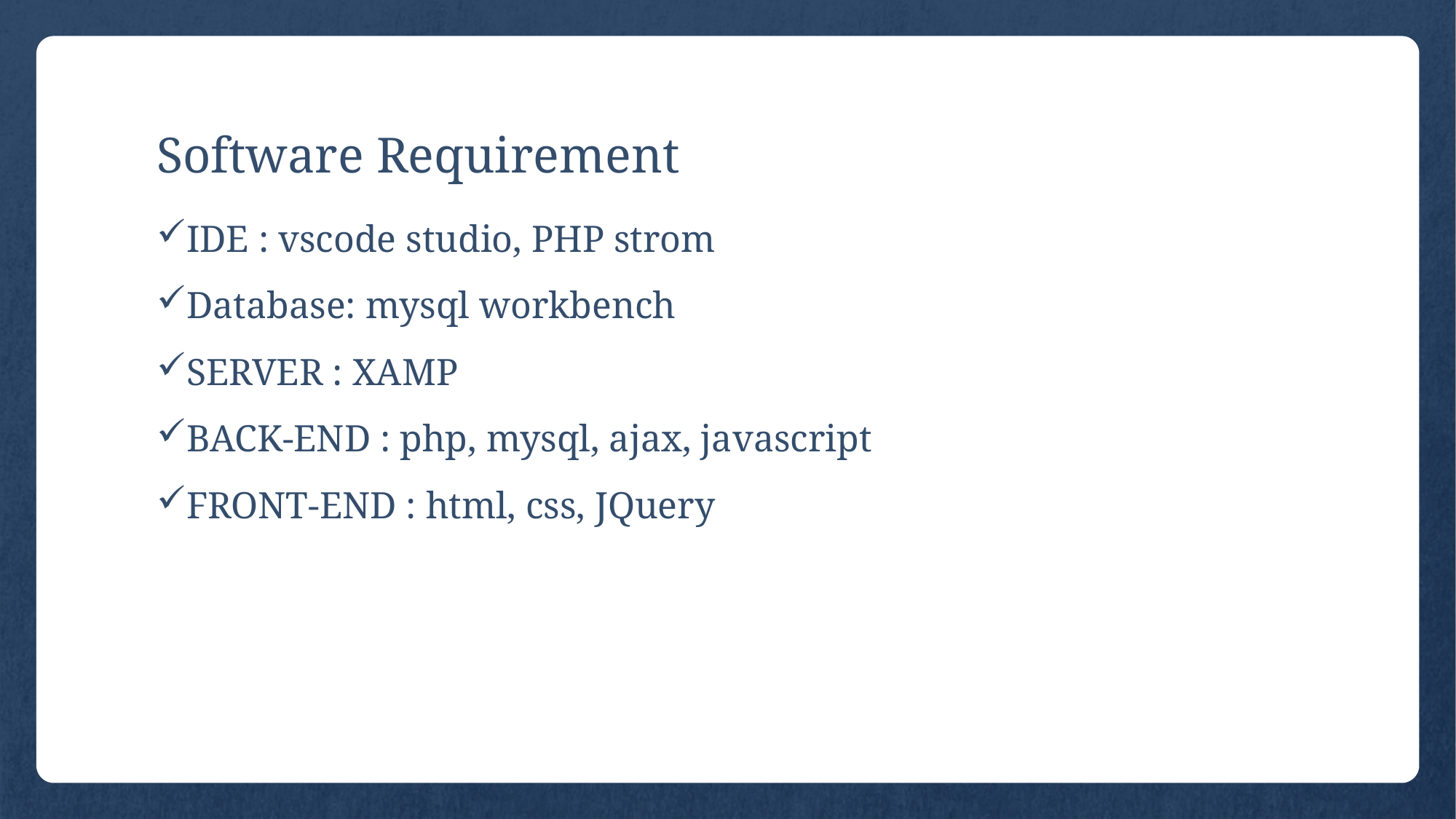

# Software Requirement
IDE : vscode studio, PHP strom
Database: mysql workbench
SERVER : XAMP
BACK-END : php, mysql, ajax, javascript
FRONT-END : html, css, JQuery